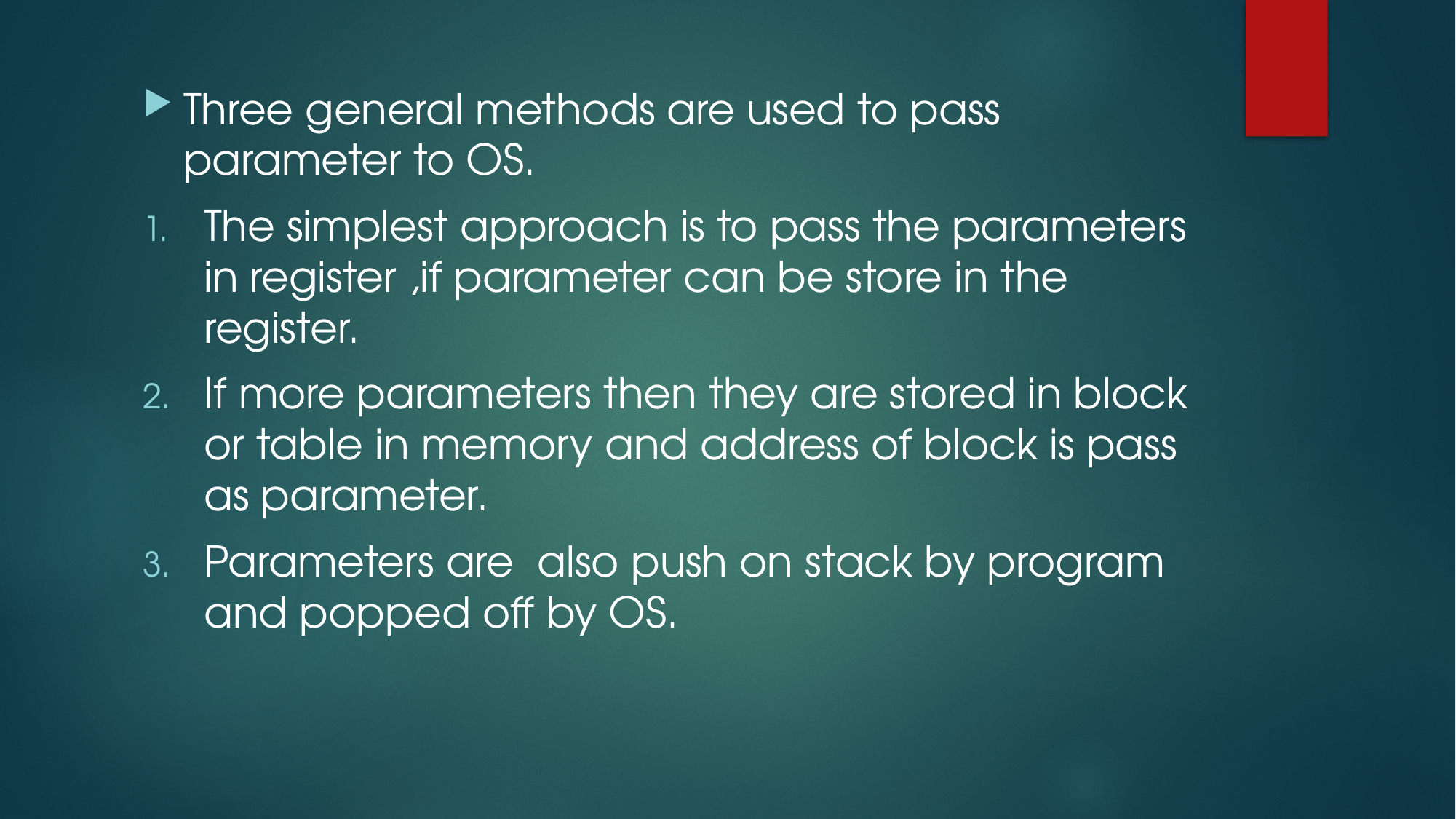

Three general methods are used to pass parameter to OS.
The simplest approach is to pass the parameters in register ,if parameter can be store in the register.
If more parameters then they are stored in block or table in memory and address of block is pass as parameter.
Parameters are  also push on stack by program and popped off by OS.